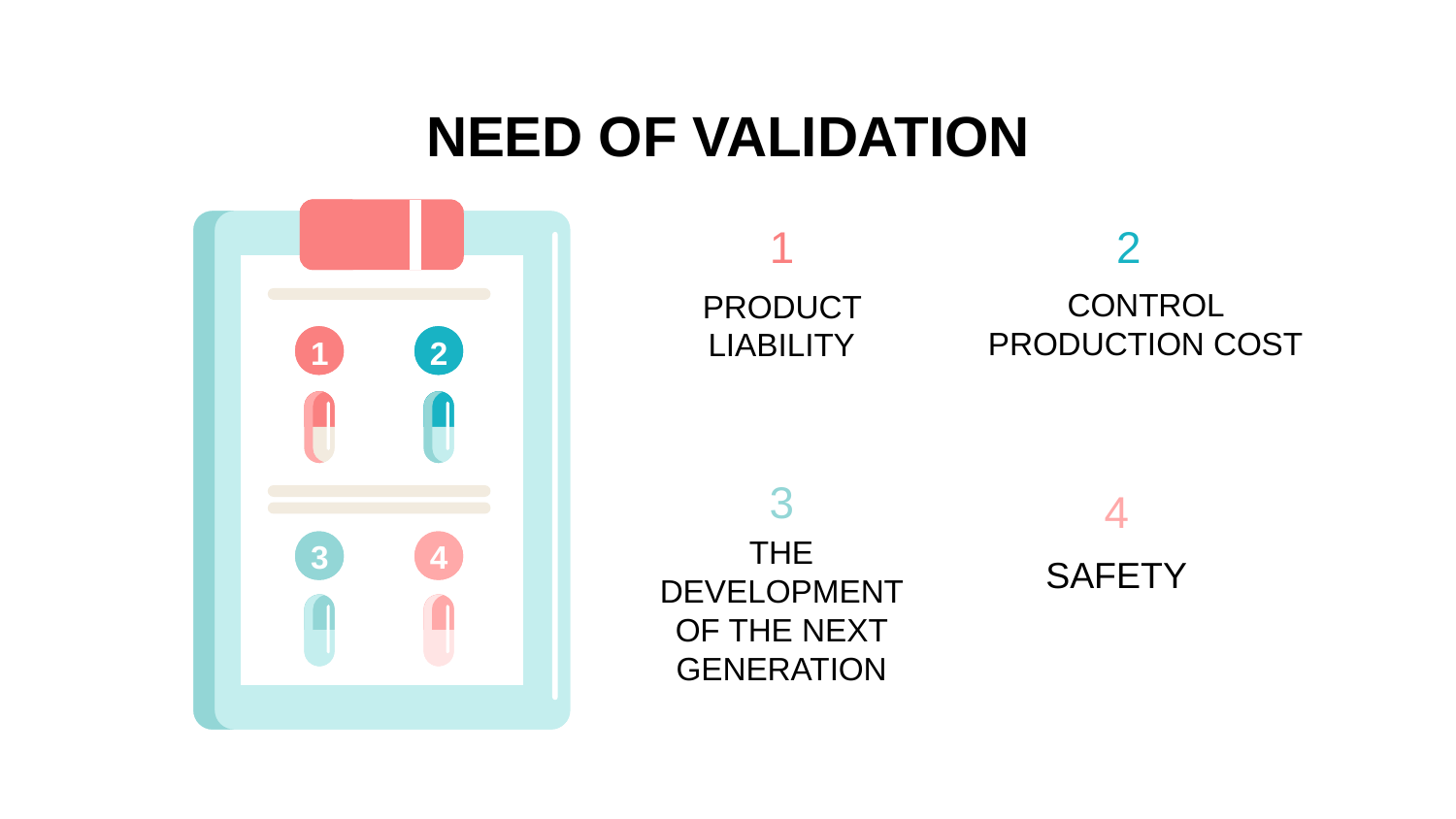

# NEED OF VALIDATION

1
   2
CONTROL PRODUCTION COST
PRODUCT LIABILITY

2
1

2
1

3
4

THE DEVELOPMENT OF THE NEXT GENERATION

4
3

SAFETY
4
3